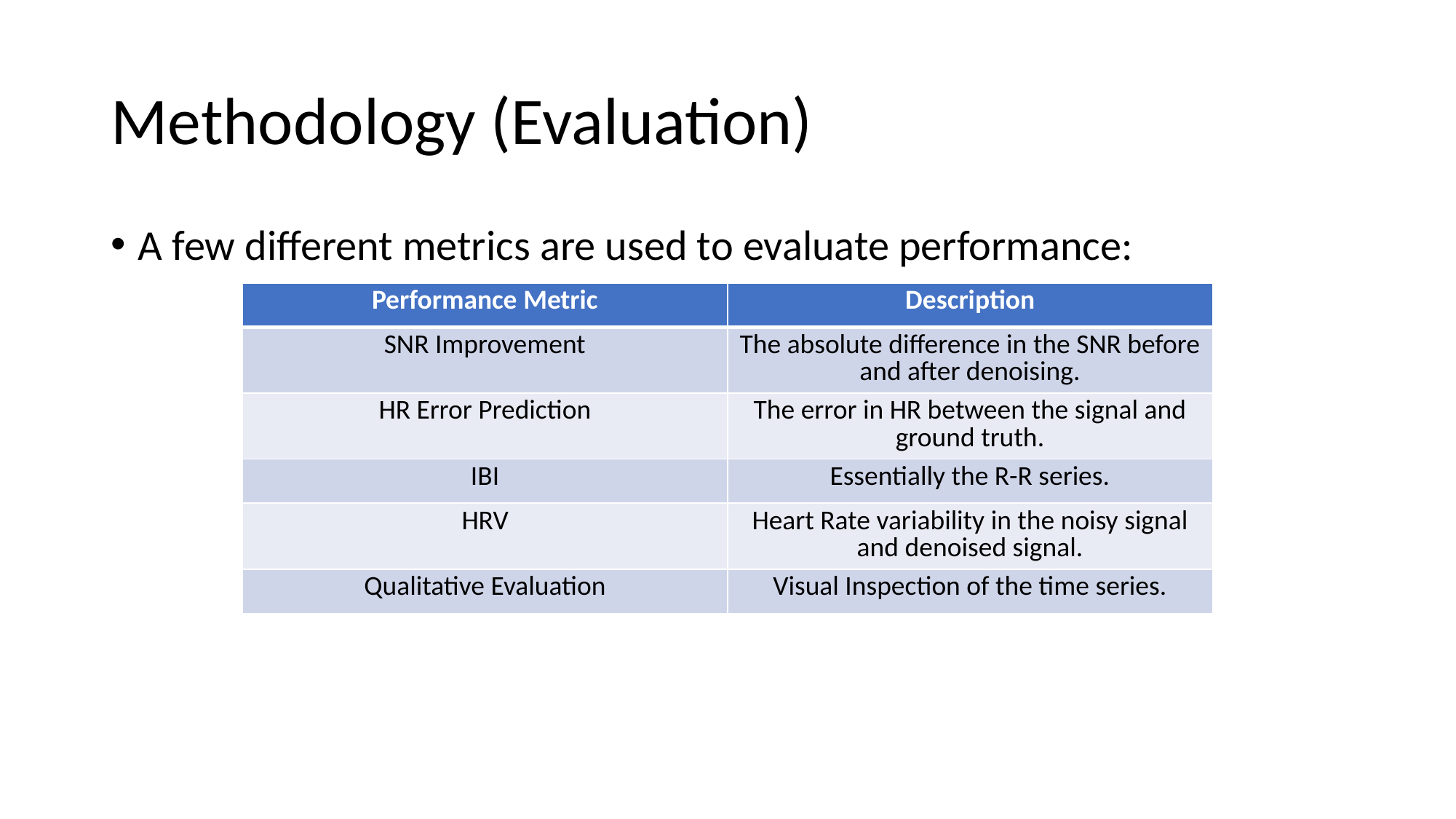

# Methodology (Evaluation)
A few different metrics are used to evaluate performance:

| Performance Metric | Description |
| --- | --- |
| SNR Improvement | The absolute difference in the SNR before and after denoising. |
| HR Error Prediction | The error in HR between the signal and ground truth. |
| IBI | Essentially the R-R series. |
| HRV | Heart Rate variability in the noisy signal and denoised signal. |
| Qualitative Evaluation | Visual Inspection of the time series. |